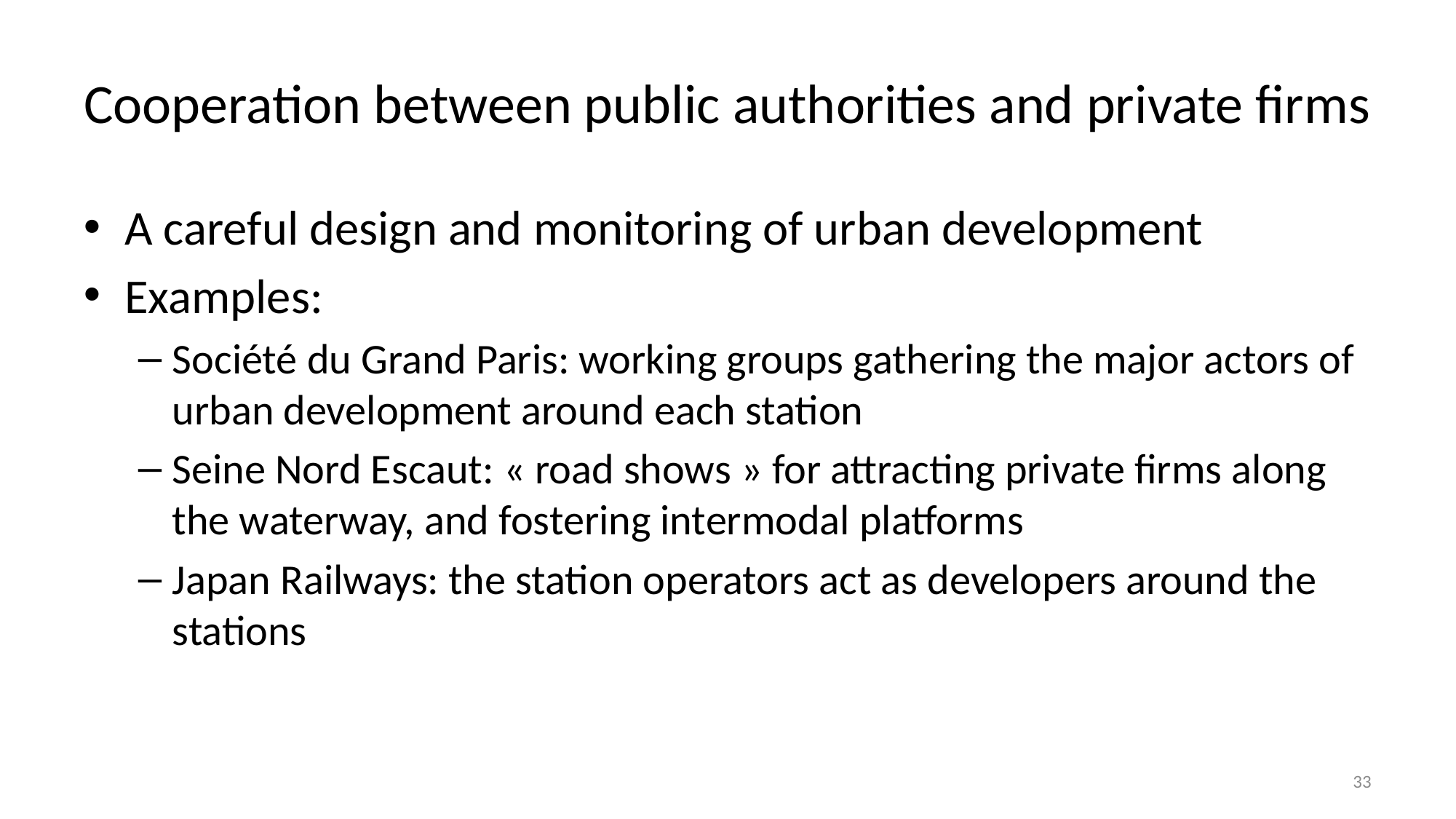

# Cooperation between public authorities and private firms
A careful design and monitoring of urban development
Examples:
Société du Grand Paris: working groups gathering the major actors of urban development around each station
Seine Nord Escaut: « road shows » for attracting private firms along the waterway, and fostering intermodal platforms
Japan Railways: the station operators act as developers around the stations
33